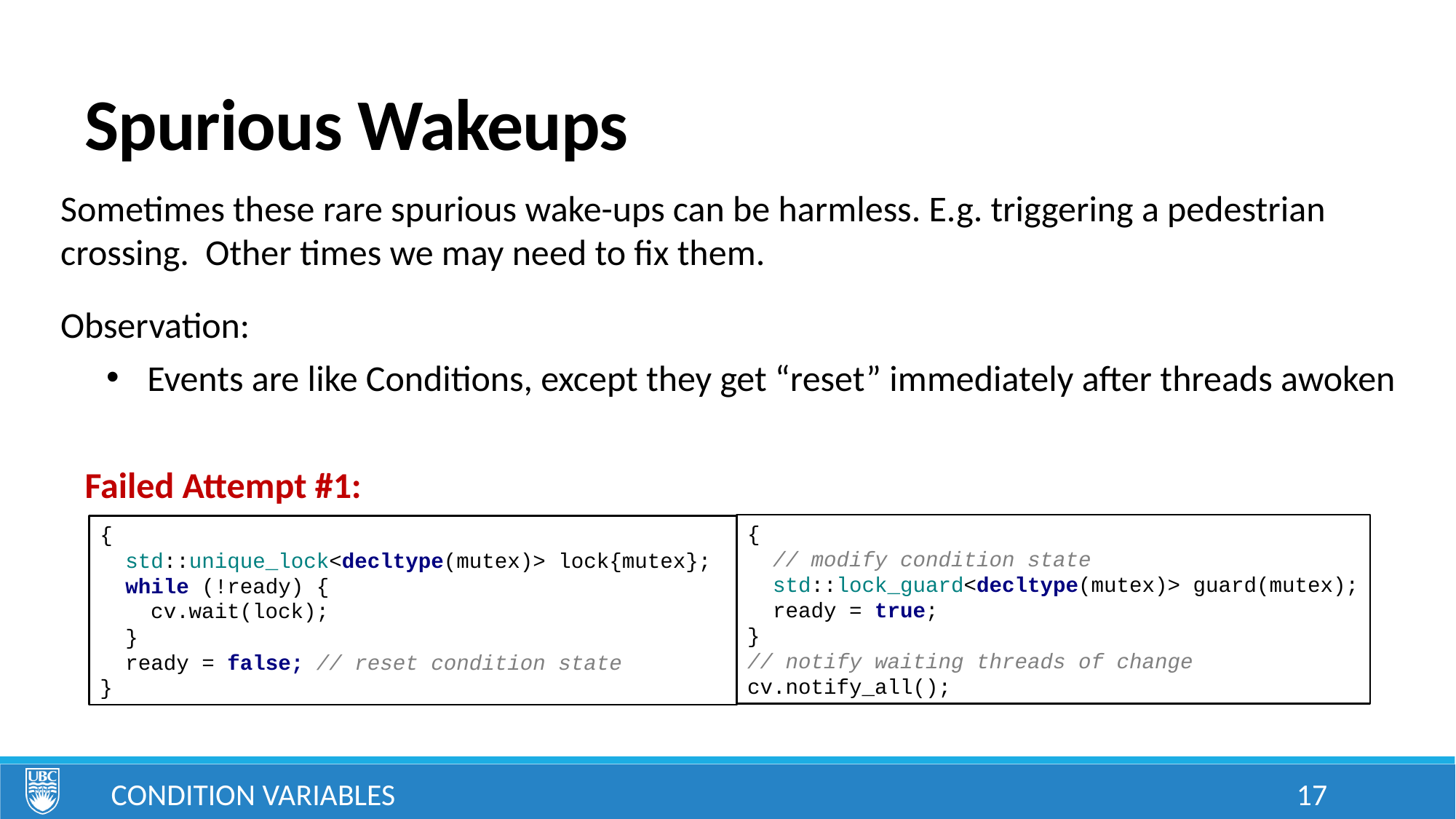

# Spurious Wakeups
Sometimes these rare spurious wake-ups can be harmless. E.g. triggering a pedestrian crossing.  Other times we may need to fix them.

Observation:
Events are like Conditions, except they get “reset” immediately after threads awoken
Failed Attempt #1:
{
  // modify condition state
  std::lock_guard<decltype(mutex)> guard(mutex);
  ready = true;
}
// notify waiting threads of change
cv.notify_all();
{
  std::unique_lock<decltype(mutex)> lock{mutex};
  while (!ready) {
    cv.wait(lock);
  }
  ready = false; // reset condition state
}
Condition Variables
17